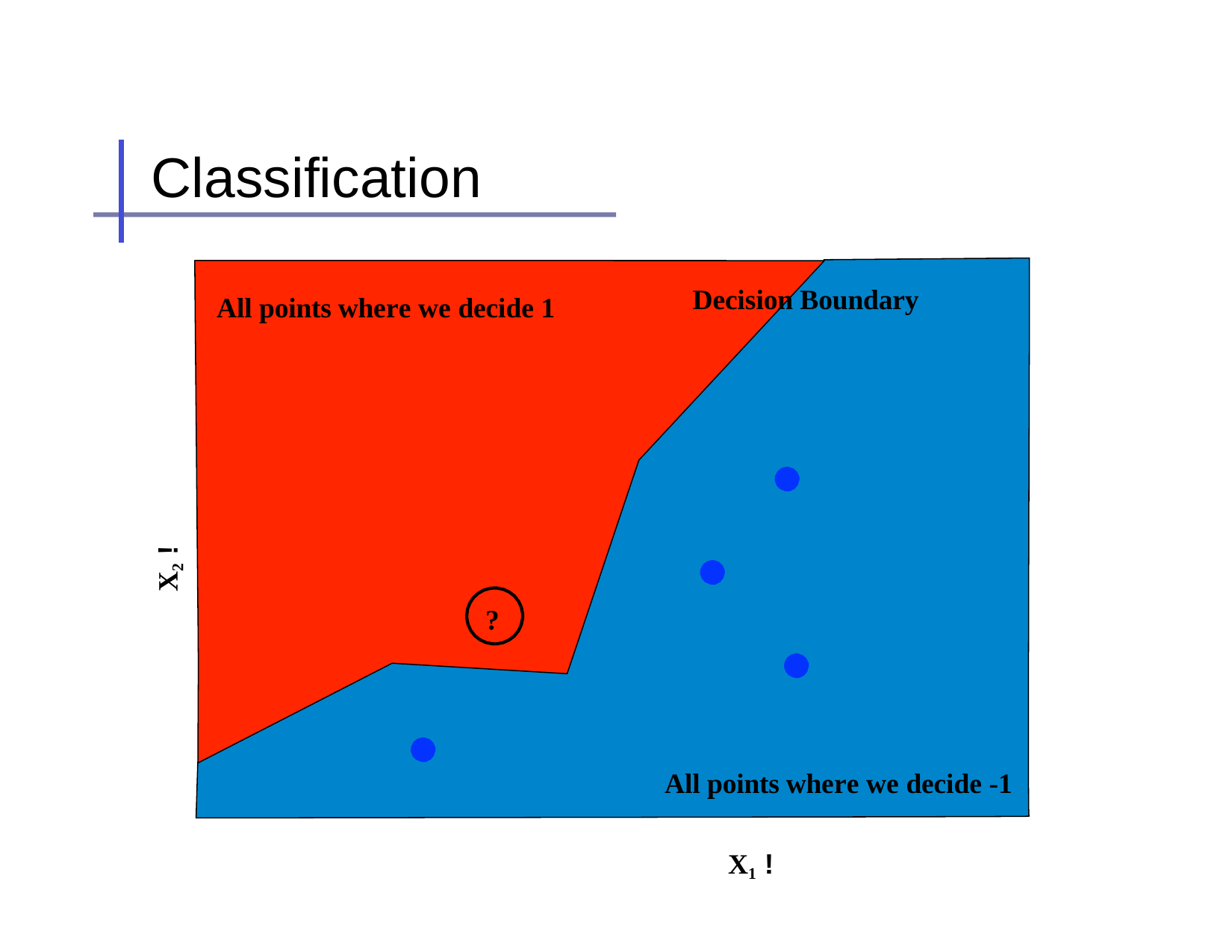

# Classification

Decision Boundary
All points where we decide 1

X2  !

?

All points where we decide -1
X1  !